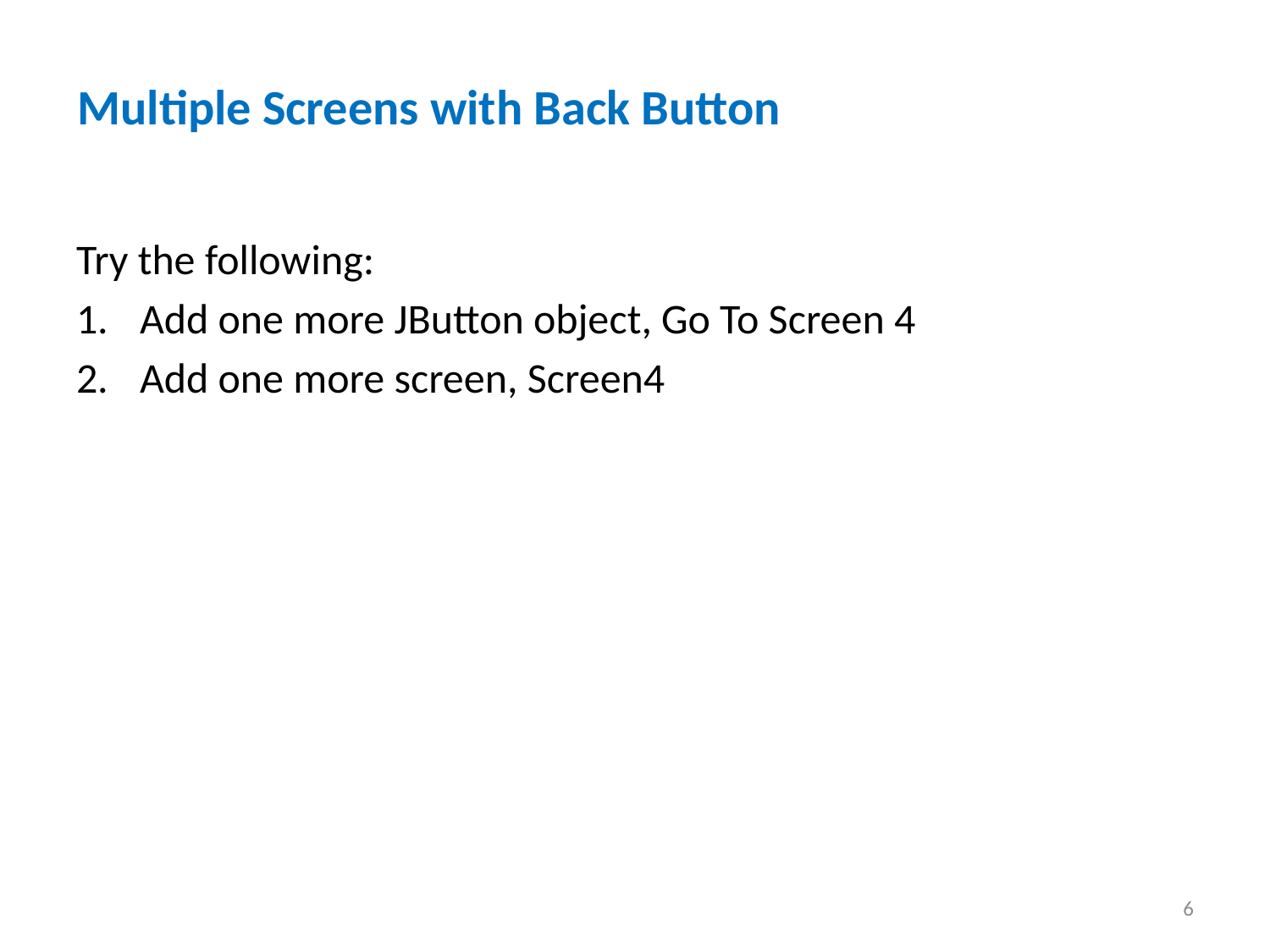

# Multiple Screens with Back Button
Try the following:
Add one more JButton object, Go To Screen 4
Add one more screen, Screen4
6